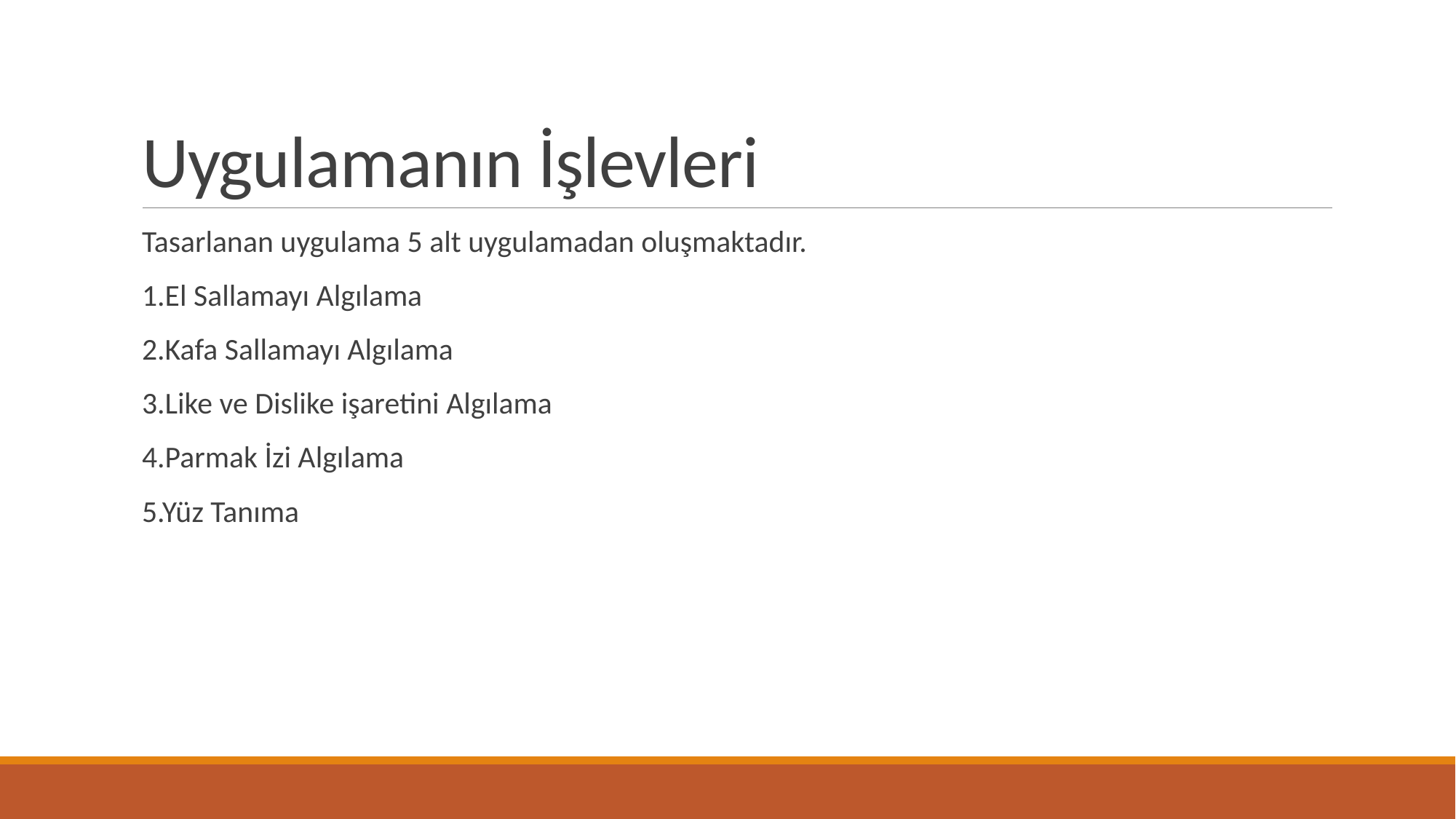

# Uygulamanın İşlevleri
Tasarlanan uygulama 5 alt uygulamadan oluşmaktadır.
1.El Sallamayı Algılama
2.Kafa Sallamayı Algılama
3.Like ve Dislike işaretini Algılama
4.Parmak İzi Algılama
5.Yüz Tanıma